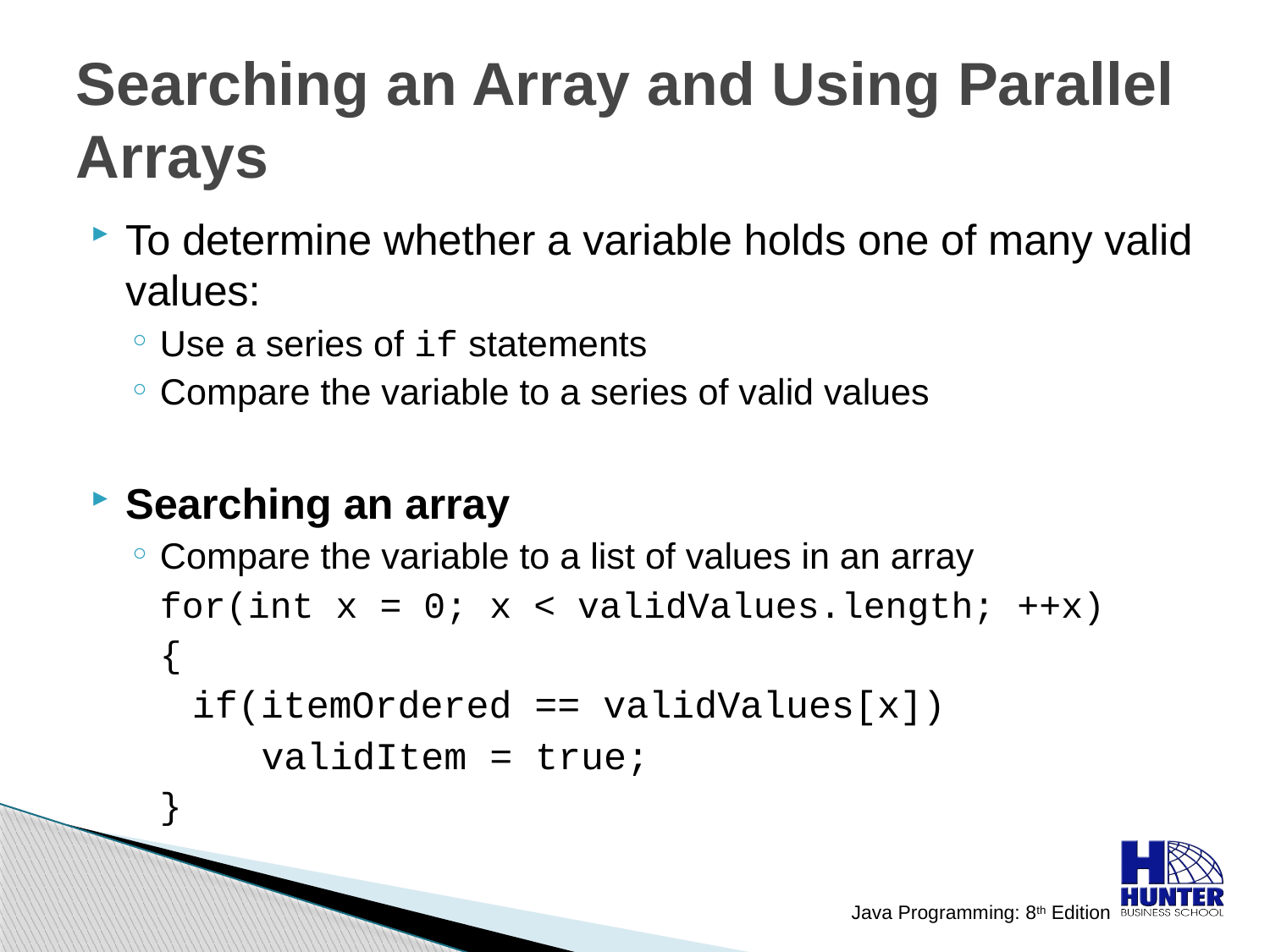

# Searching an Array and Using Parallel Arrays
To determine whether a variable holds one of many valid values:
Use a series of if statements
Compare the variable to a series of valid values

Searching an array
Compare the variable to a list of values in an array
	for(int x = 0; x < validValues.length; ++x)
	{
	if(itemOrdered == validValues[x])
validItem = true;
	}